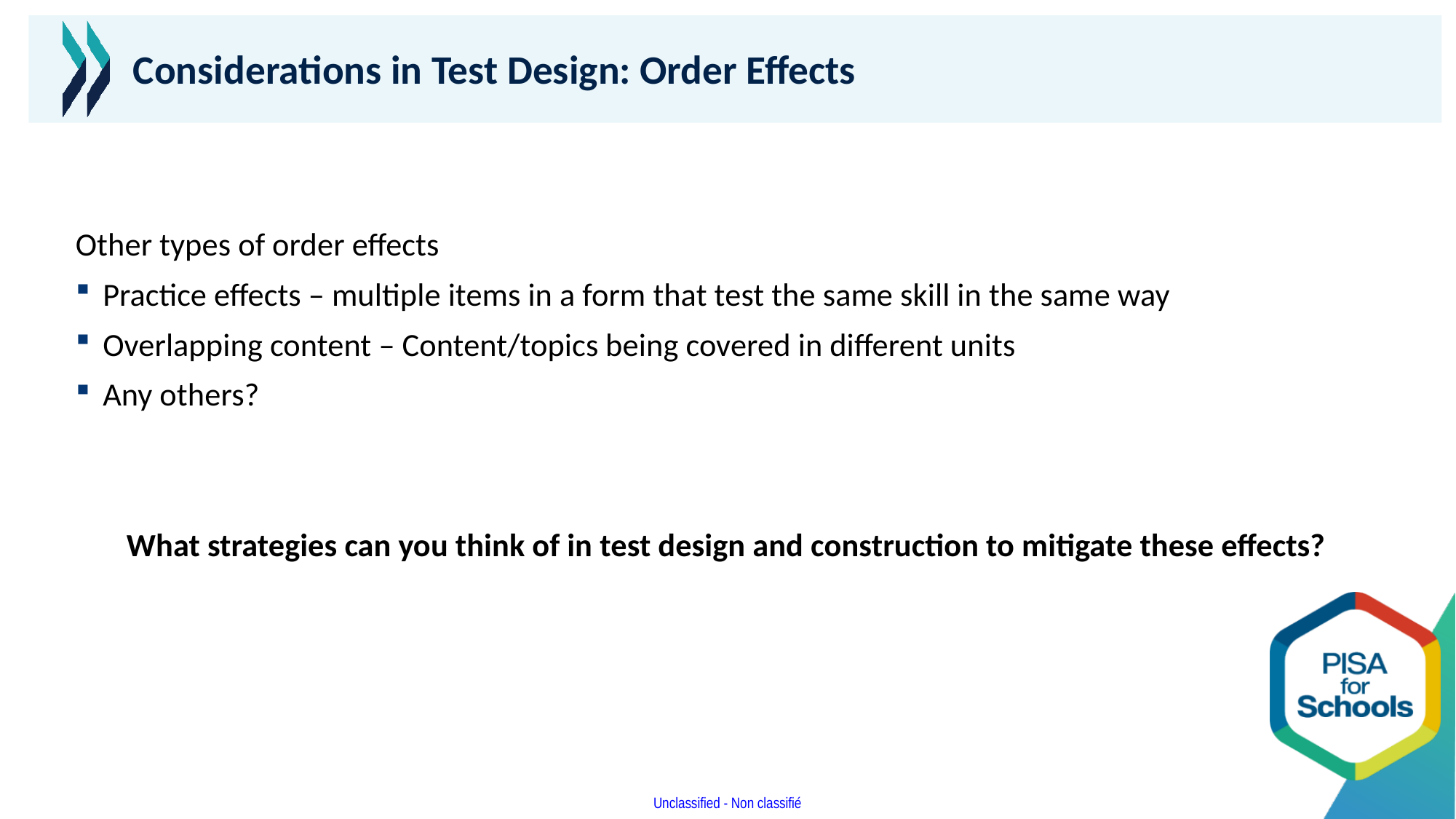

# Considerations in Test Design: Order Effects
Other types of order effects
Practice effects – multiple items in a form that test the same skill in the same way
Overlapping content – Content/topics being covered in different units
Any others?

What strategies can you think of in test design and construction to mitigate these effects?